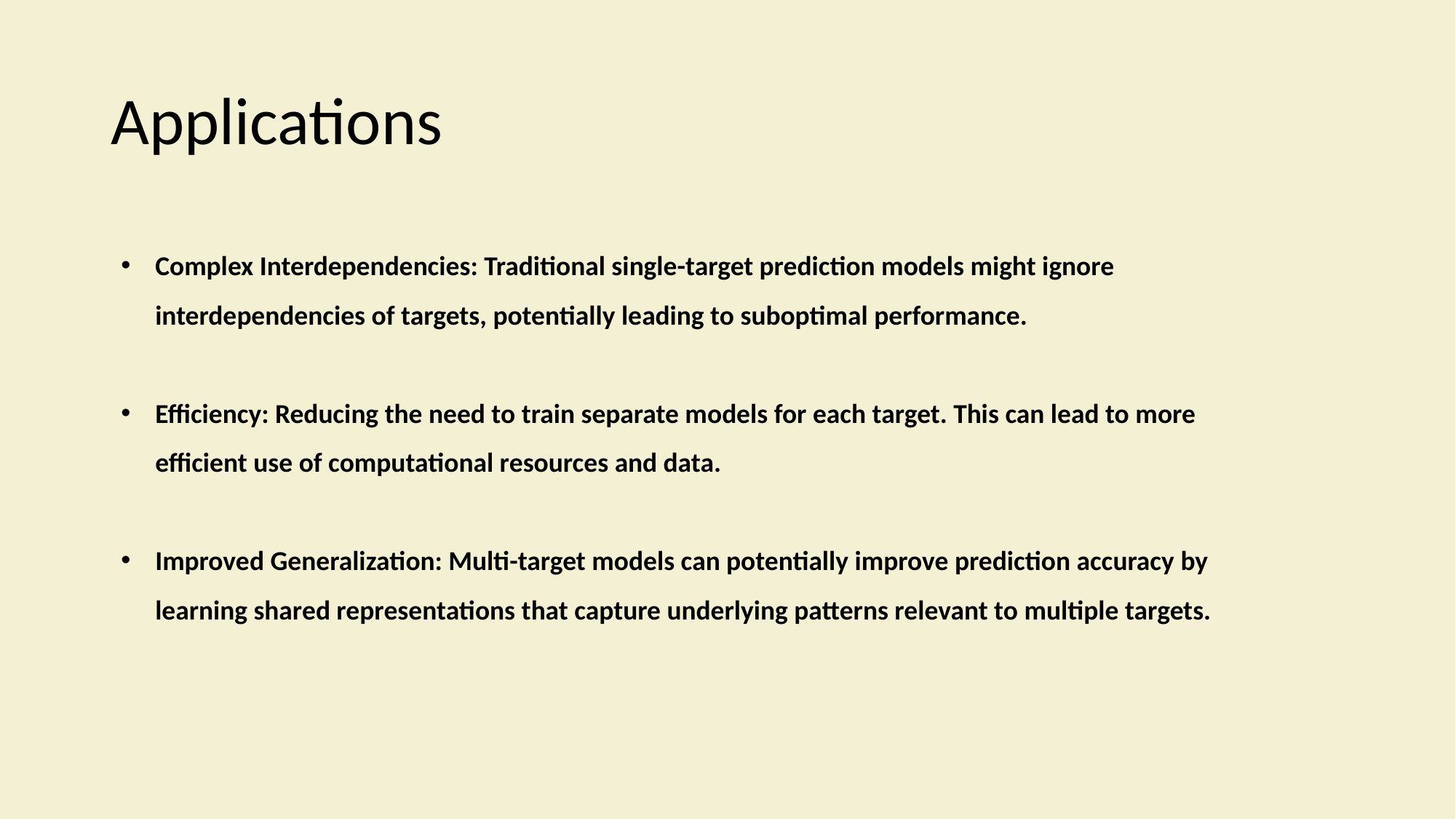

# Applications
Complex Interdependencies: Traditional single-target prediction models might ignore interdependencies of targets, potentially leading to suboptimal performance.

Efficiency: Reducing the need to train separate models for each target. This can lead to more efficient use of computational resources and data.

Improved Generalization: Multi-target models can potentially improve prediction accuracy by learning shared representations that capture underlying patterns relevant to multiple targets.